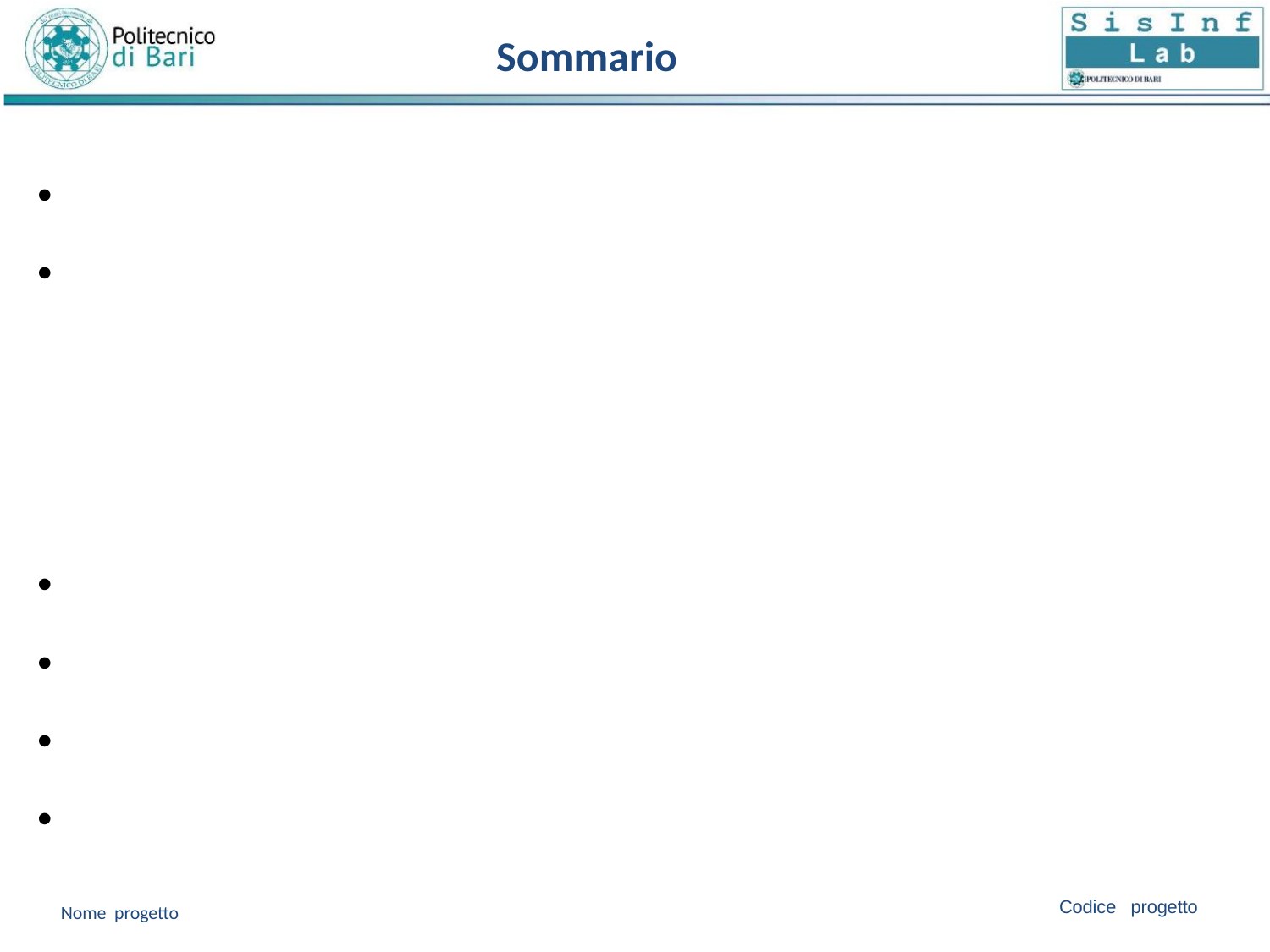

Sommario

Introduzione
Analisi:
           1. Definizione del problema
           2. Analisi del dominio
           3. Analisi dei requisiti
Tecnologie utilizzate
Progetto
Validazione
Conclusioni

Codice progetto
Nome progetto